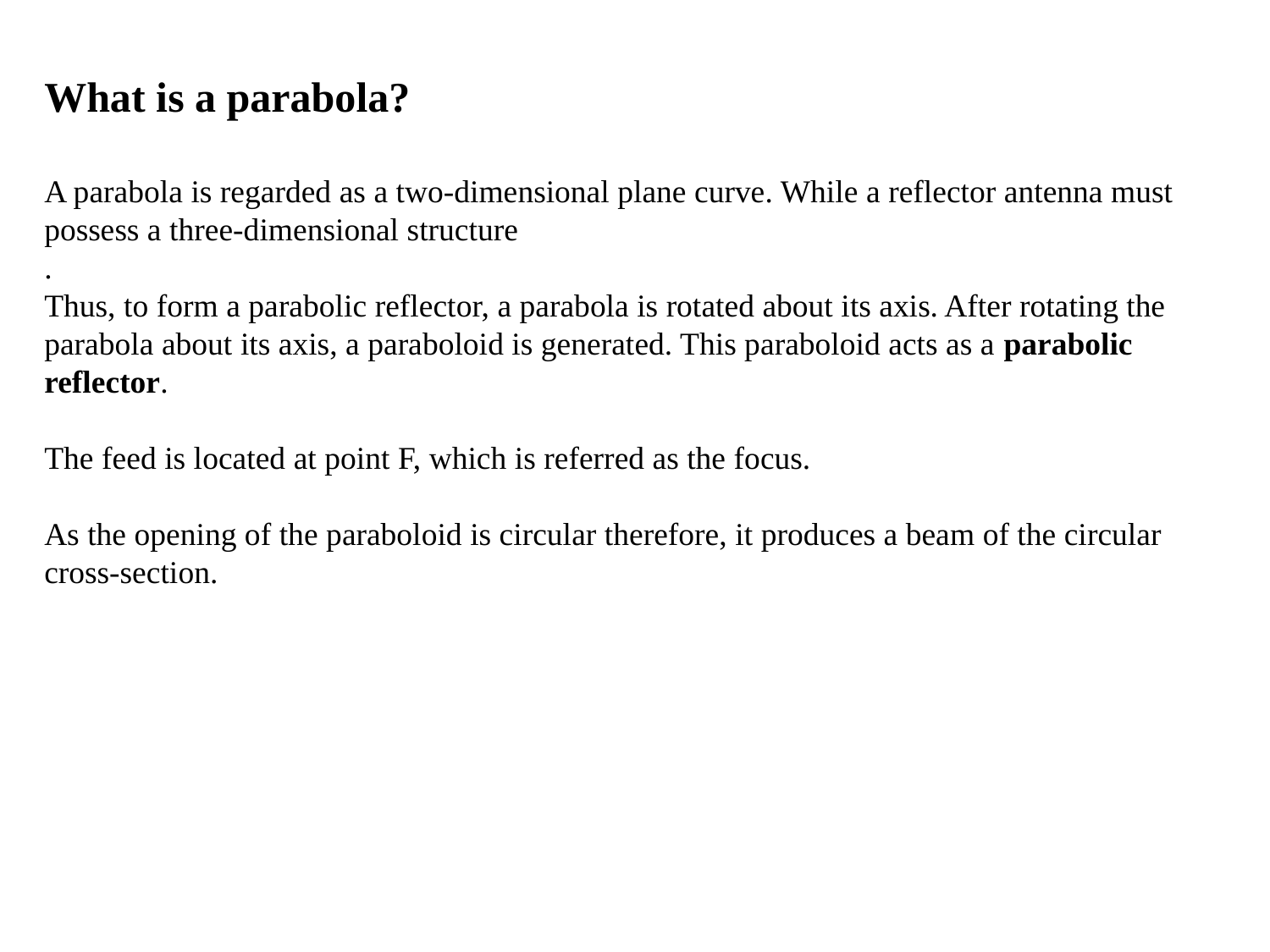

What is a parabola?

A parabola is regarded as a two-dimensional plane curve. While a reflector antenna must possess a three-dimensional structure
.
Thus, to form a parabolic reflector, a parabola is rotated about its axis. After rotating the parabola about its axis, a paraboloid is generated. This paraboloid acts as a parabolic reflector.

The feed is located at point F, which is referred as the focus.

As the opening of the paraboloid is circular therefore, it produces a beam of the circular cross-section.